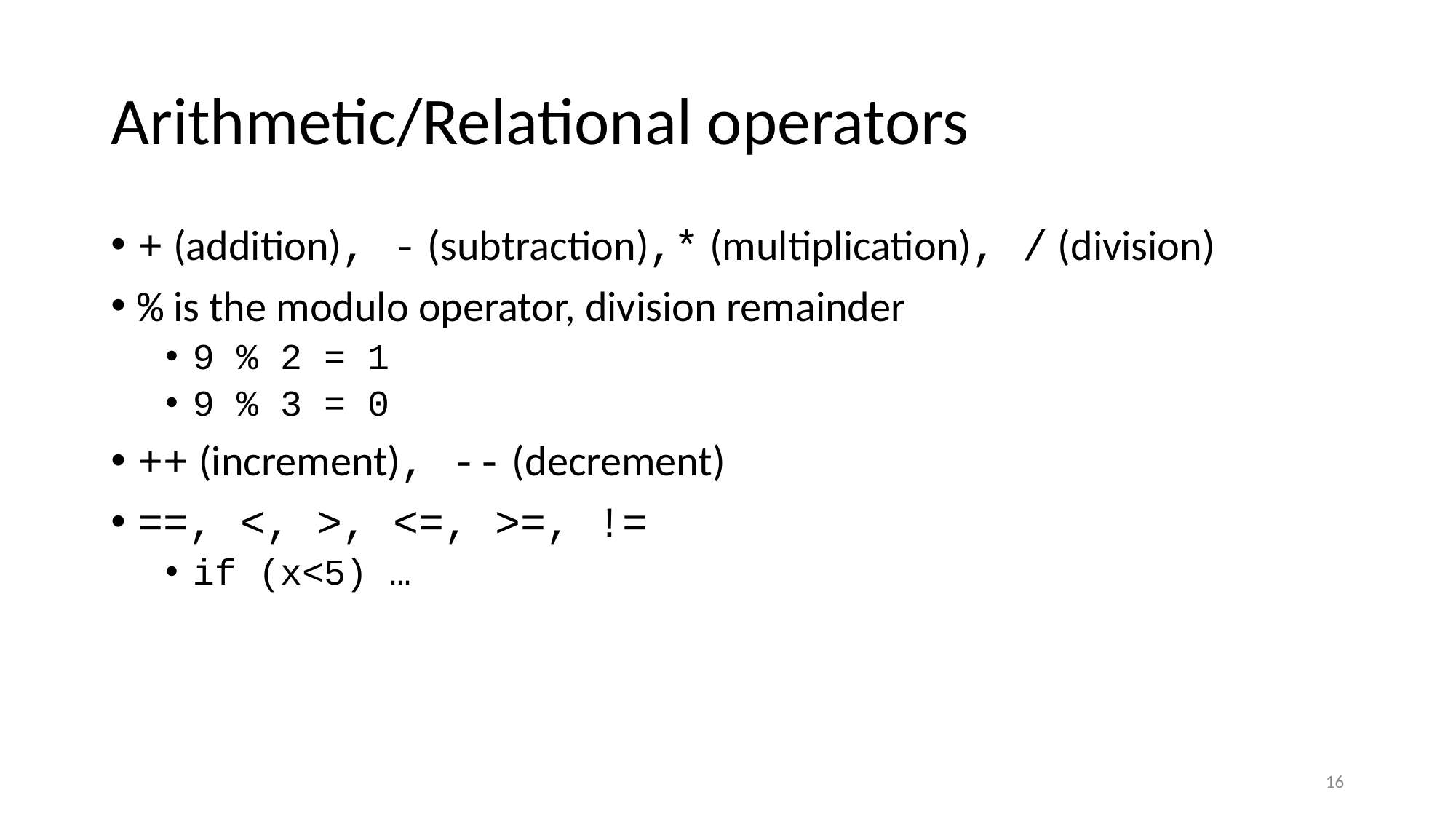

# Arithmetic/Relational operators
+ (addition), - (subtraction),* (multiplication), / (division)
% is the modulo operator, division remainder
9 % 2 = 1
9 % 3 = 0
++ (increment), -- (decrement)
==, <, >, <=, >=, !=
if (x<5) …

16